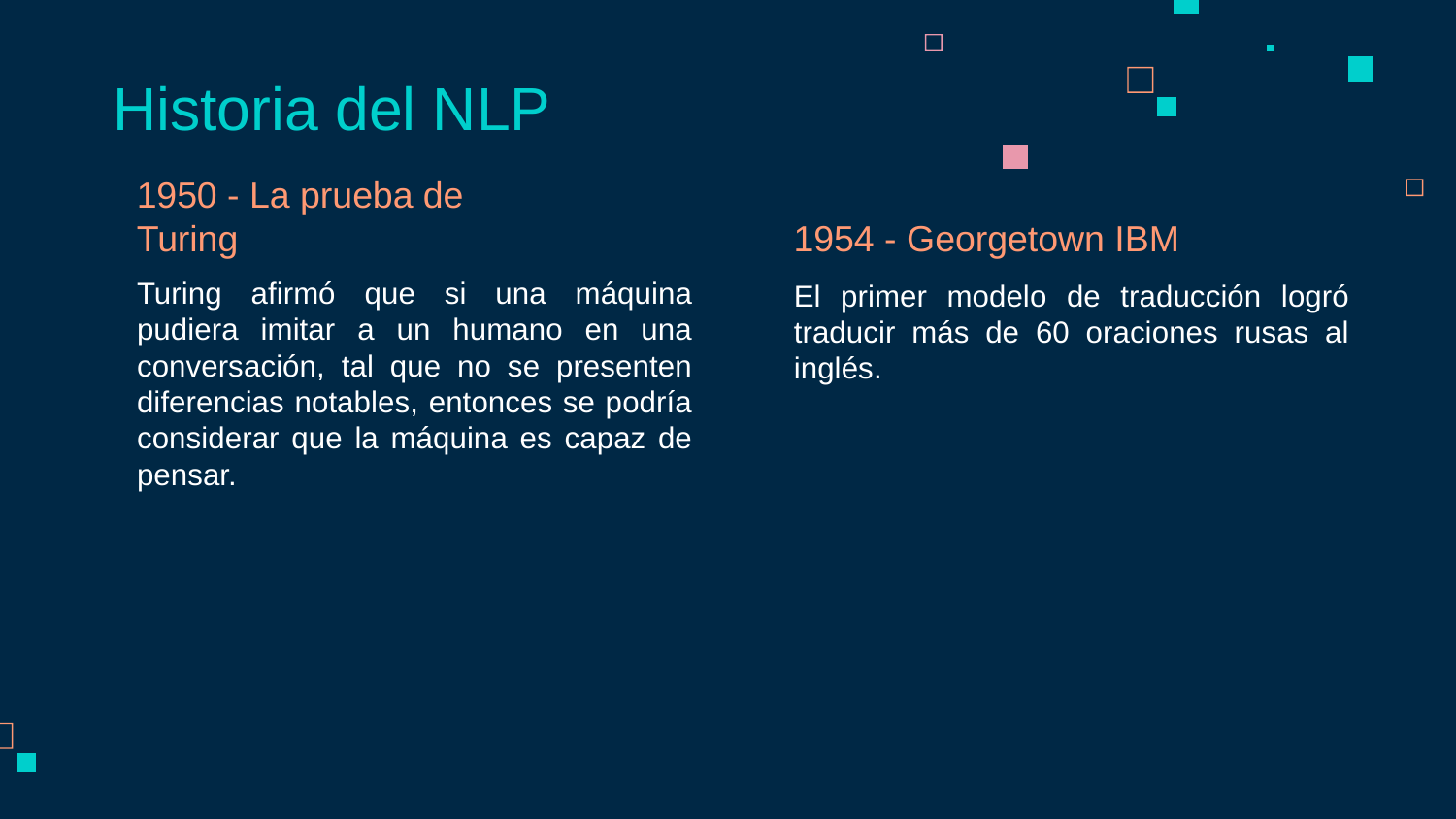

# Historia del NLP
1950 - La prueba de Turing
1954 - Georgetown IBM
Turing afirmó que si una máquina pudiera imitar a un humano en una conversación, tal que no se presenten diferencias notables, entonces se podría considerar que la máquina es capaz de pensar.
El primer modelo de traducción logró traducir más de 60 oraciones rusas al inglés.